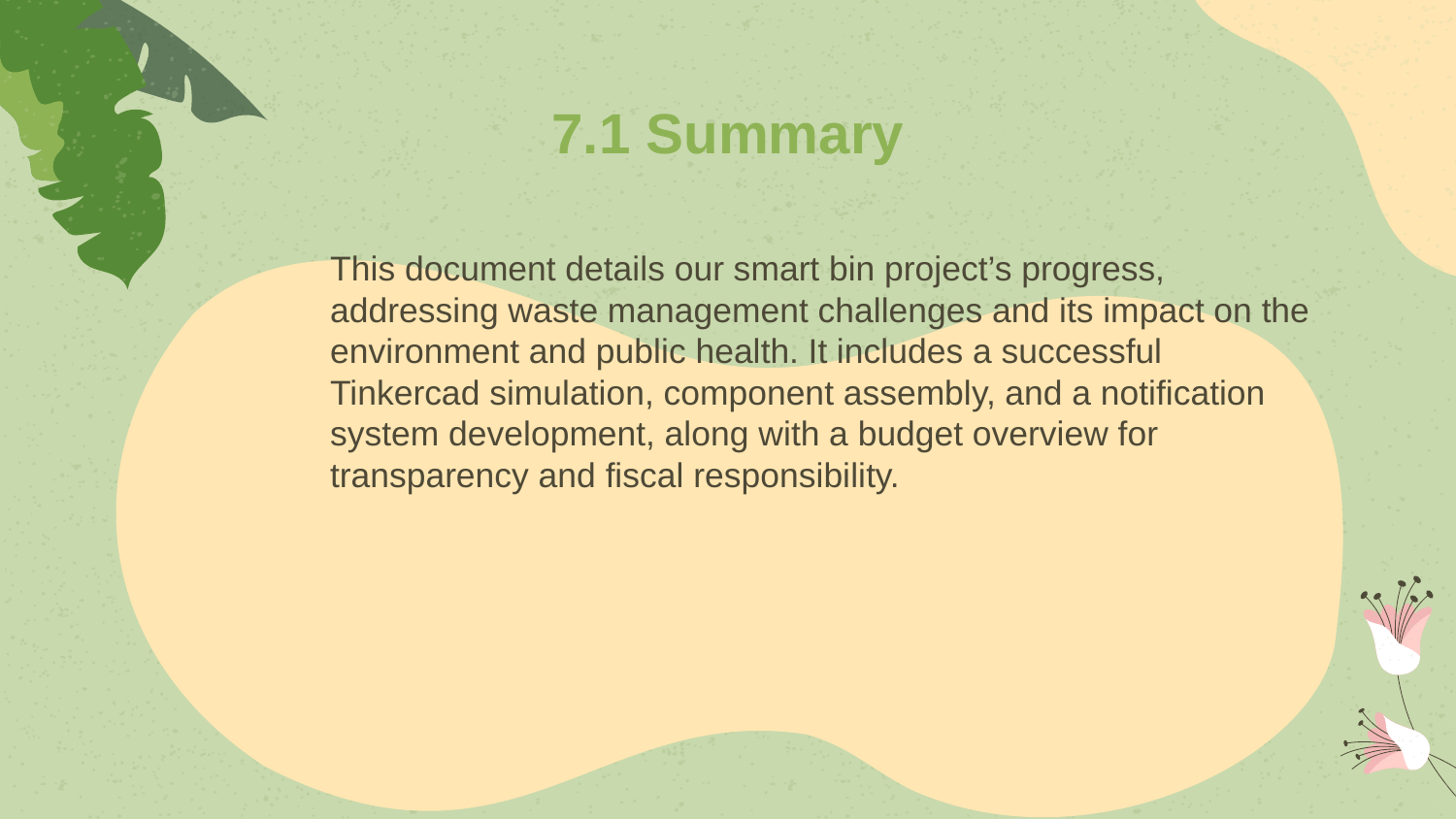

# 7.1 Summary
This document details our smart bin project’s progress, addressing waste management challenges and its impact on the environment and public health. It includes a successful Tinkercad simulation, component assembly, and a notification system development, along with a budget overview for transparency and fiscal responsibility.